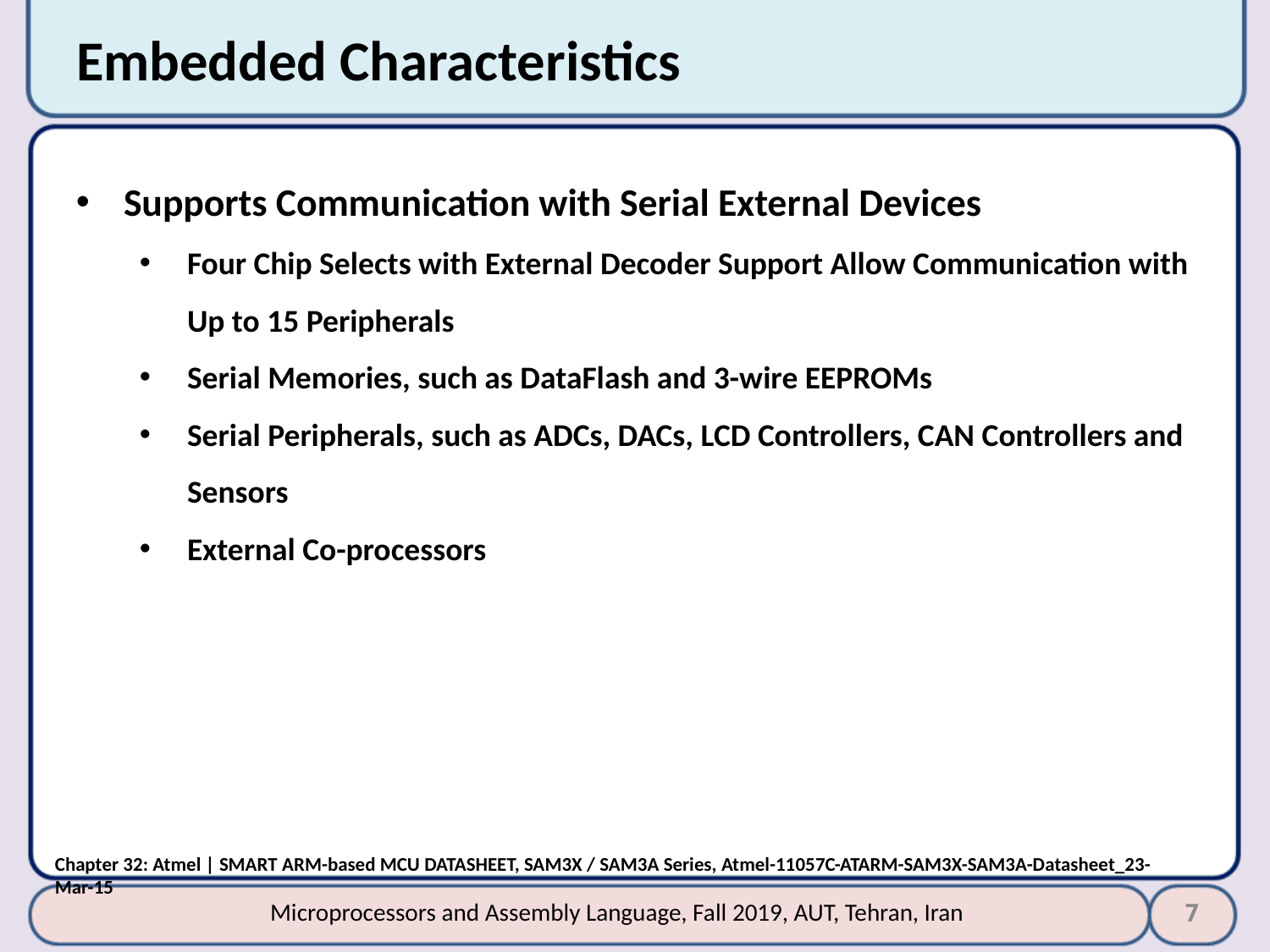

# Embedded Characteristics

Supports Communication with Serial External Devices
Four Chip Selects with External Decoder Support Allow Communication with Up to 15 Peripherals
Serial Memories, such as DataFlash and 3-wire EEPROMs
Serial Peripherals, such as ADCs, DACs, LCD Controllers, CAN Controllers and Sensors
External Co-processors
Chapter 32: Atmel | SMART ARM-based MCU DATASHEET, SAM3X / SAM3A Series, Atmel-11057C-ATARM-SAM3X-SAM3A-Datasheet_23-Mar-15
7
Microprocessors and Assembly Language, Fall 2019, AUT, Tehran, Iran